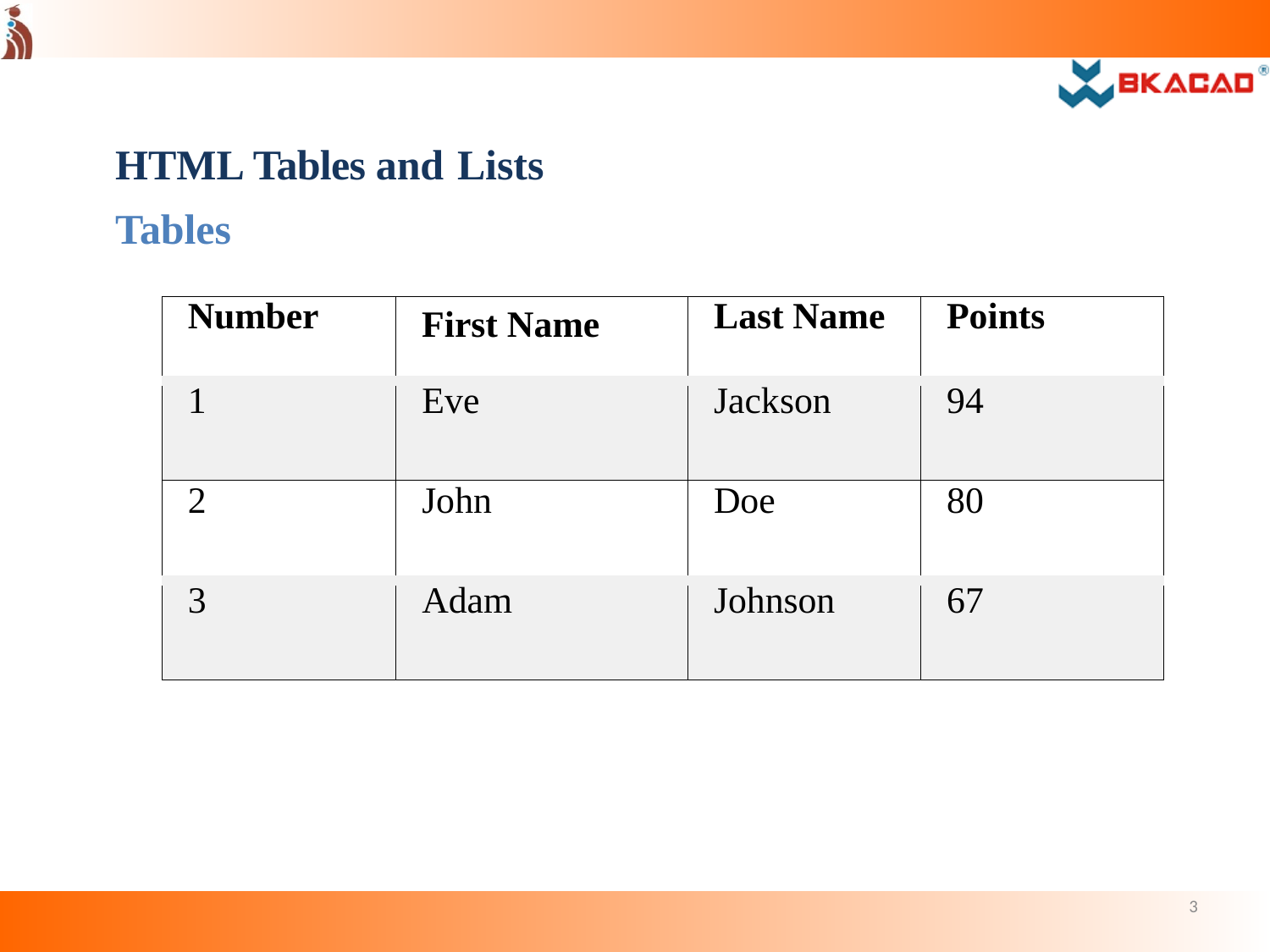

HTML Tables and Lists
Tables
| Number | First Name | Last Name | Points |
| --- | --- | --- | --- |
| 1 | Eve | Jackson | 94 |
| 2 | John | Doe | 80 |
| 3 | Adam | Johnson | 67 |
3